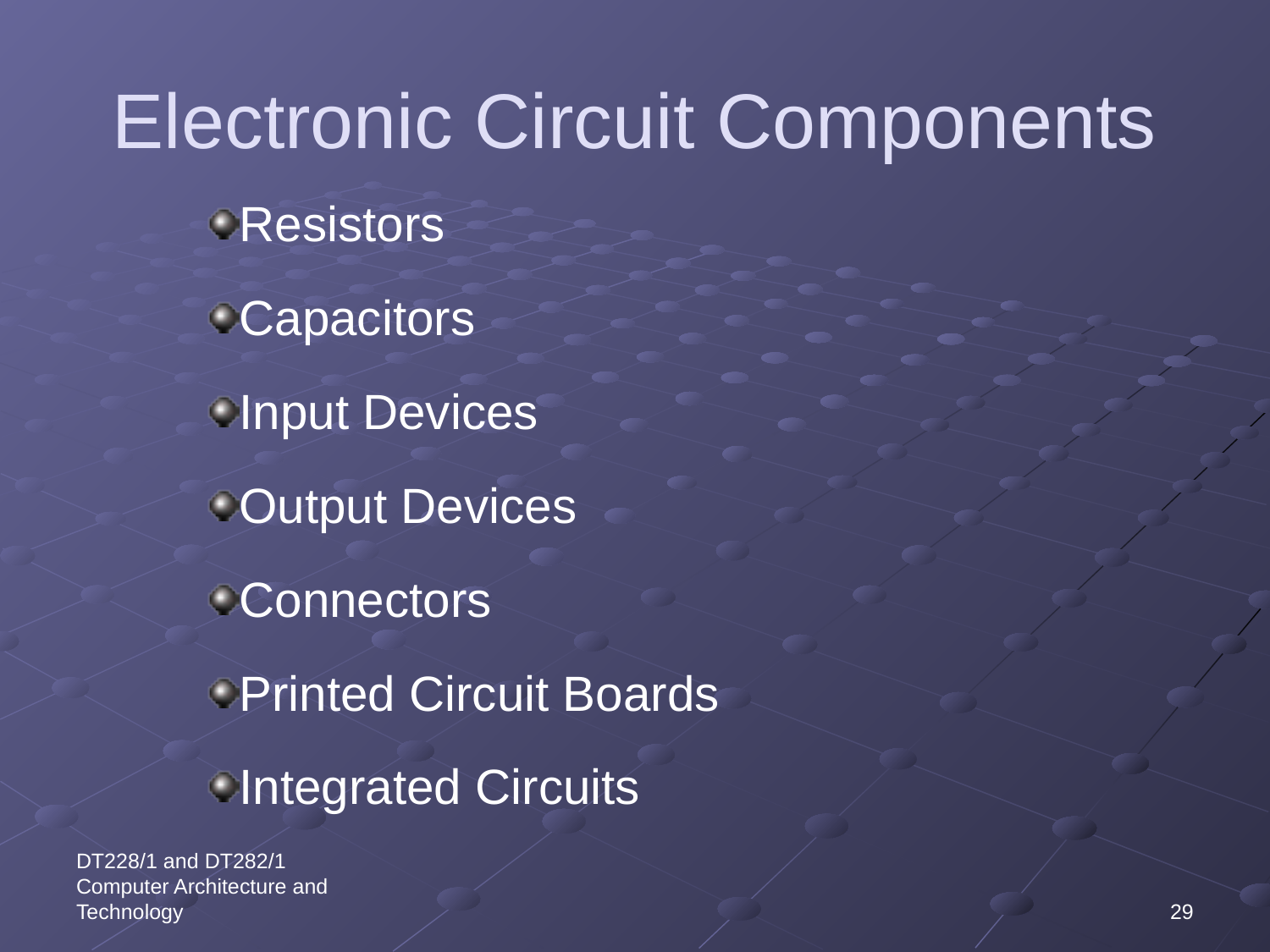

# Electronic Circuit Components
Resistors

Capacitors

Input Devices

Output Devices

Connectors

Printed Circuit Boards

Integrated Circuits
DT228/1 and DT282/1 Computer Architecture and  Technology
29